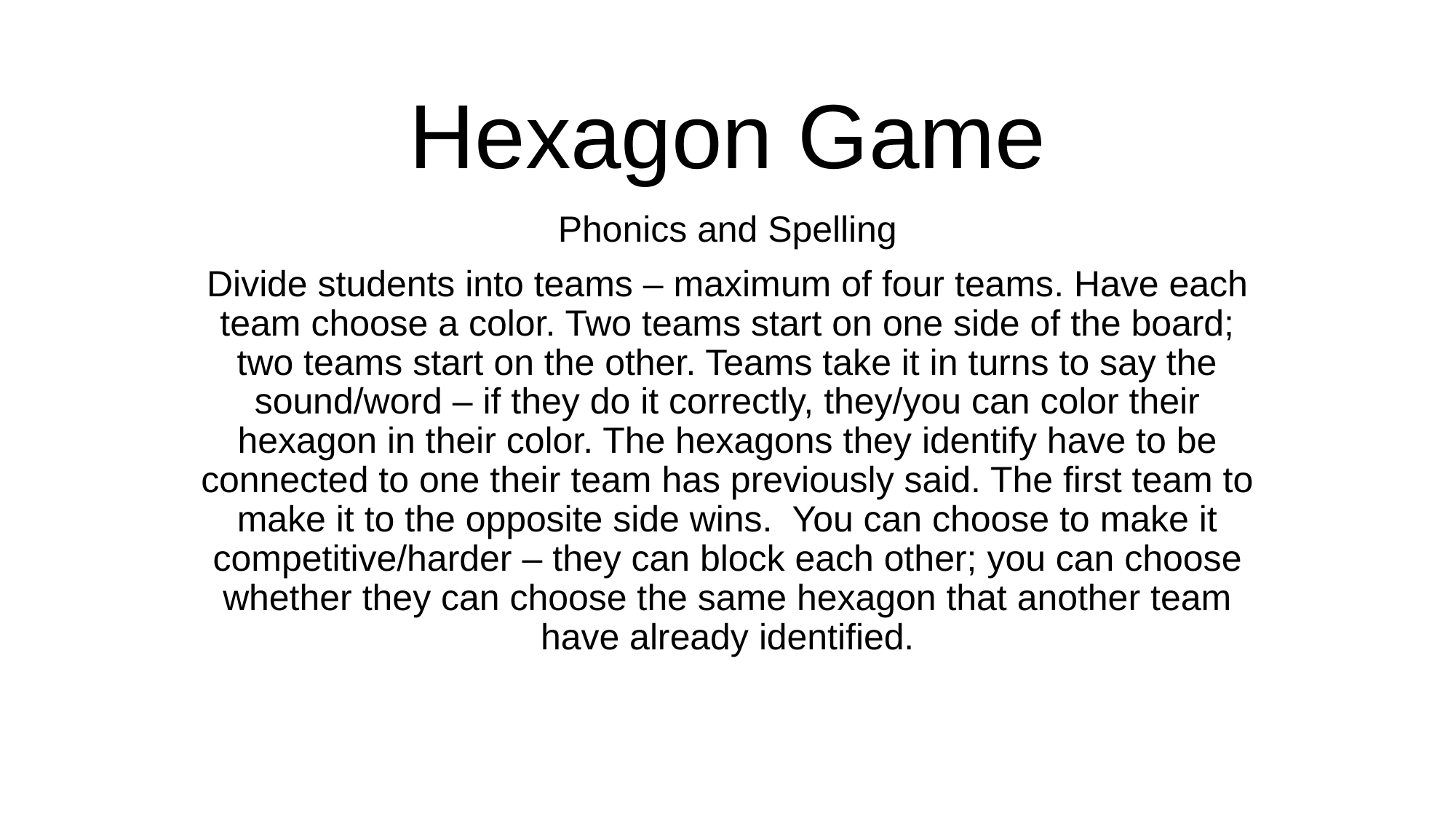

# Hexagon Game
Phonics and Spelling
Divide students into teams – maximum of four teams. Have each team choose a color. Two teams start on one side of the board; two teams start on the other. Teams take it in turns to say the sound/word – if they do it correctly, they/you can color their hexagon in their color. The hexagons they identify have to be connected to one their team has previously said. The first team to make it to the opposite side wins.  You can choose to make it competitive/harder – they can block each other; you can choose whether they can choose the same hexagon that another team have already identified.